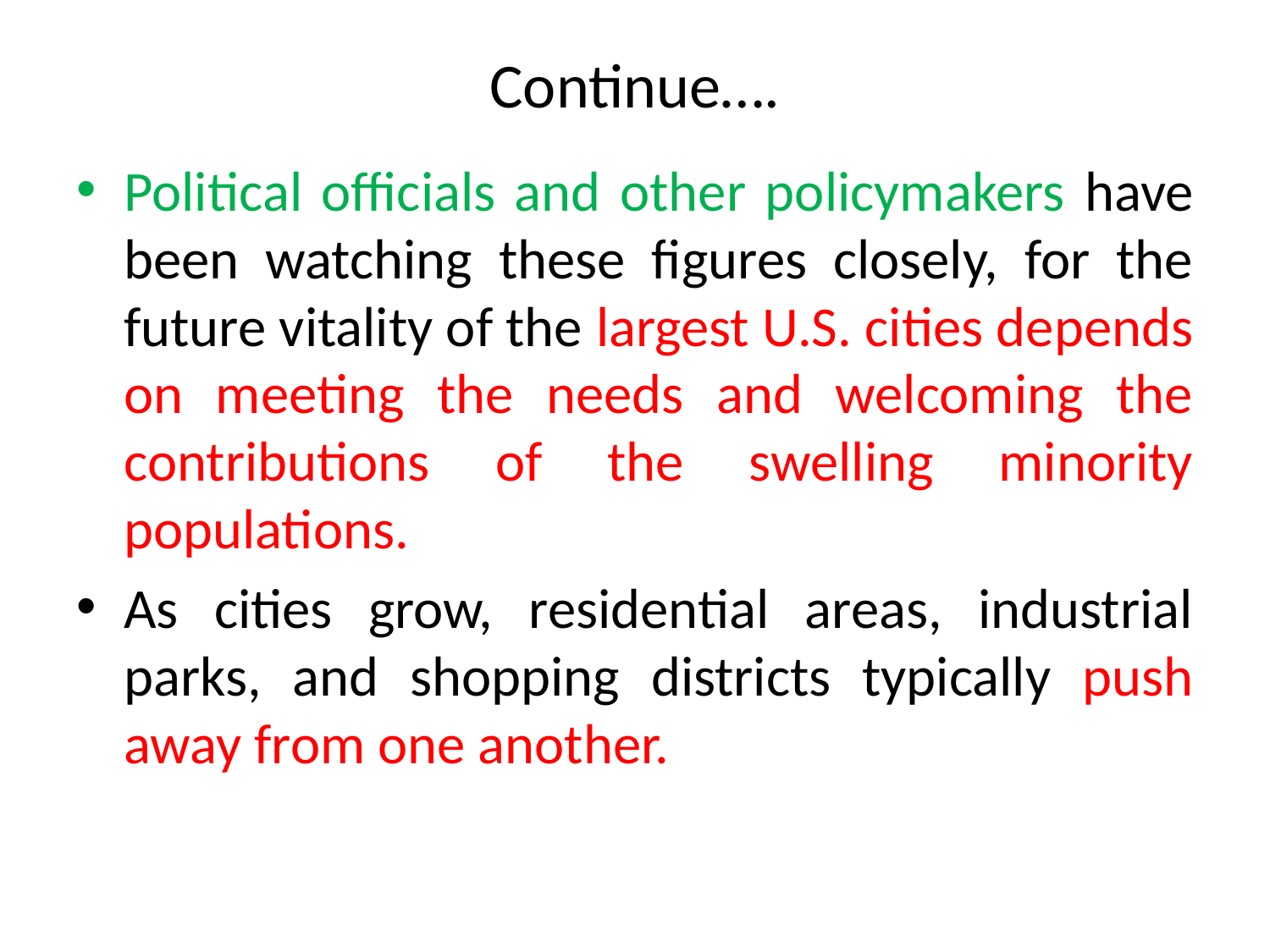

# Continue….
Political officials and other policymakers have been watching these figures closely, for the future vitality of the largest U.S. cities depends on meeting the needs and welcoming the contributions of the swelling minority populations.
As cities grow, residential areas, industrial parks, and shopping districts typically push away from one another.